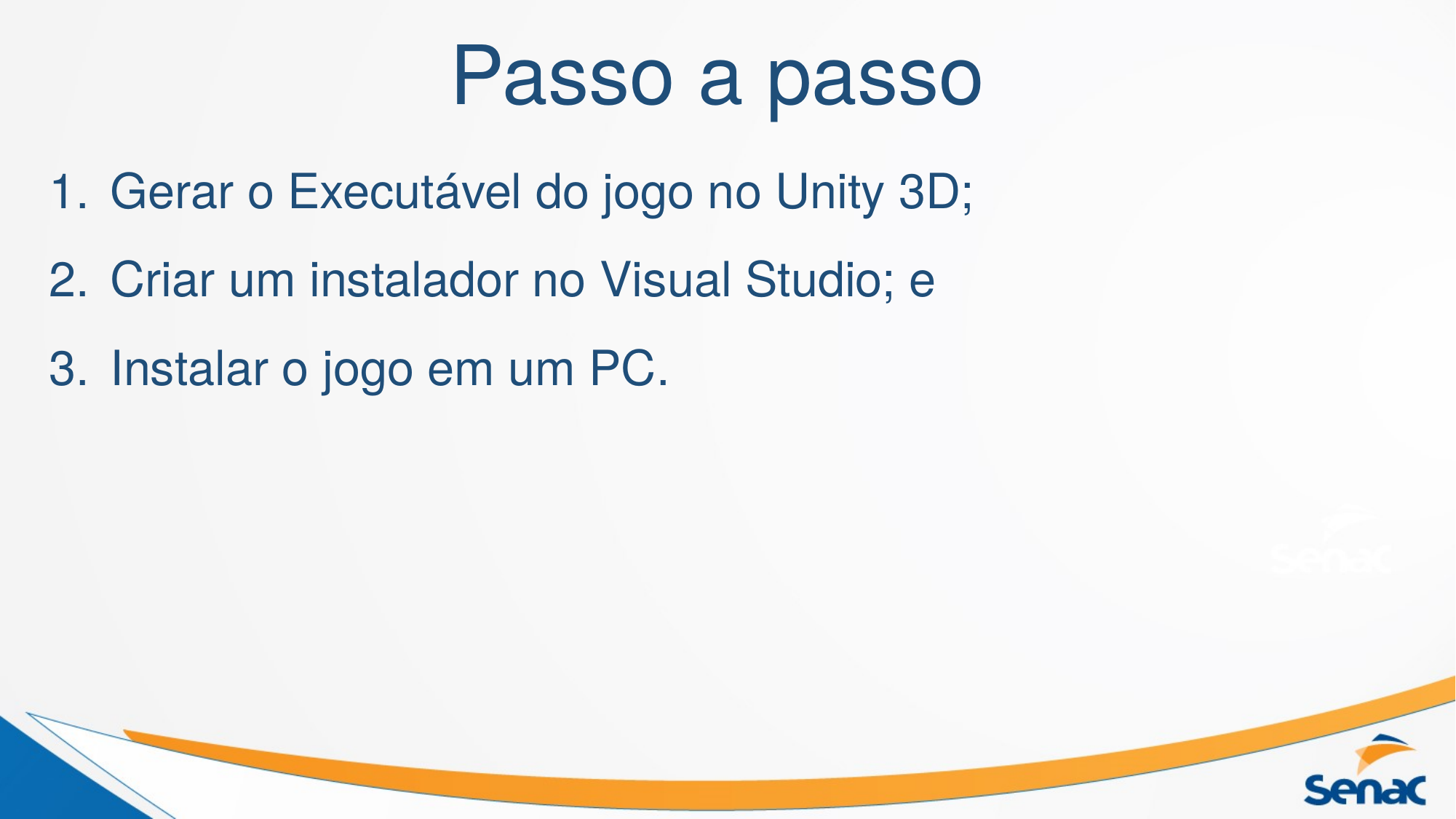

# Passo a passo
Gerar o Executável do jogo no Unity 3D;
Criar um instalador no Visual Studio; e
Instalar o jogo em um PC.